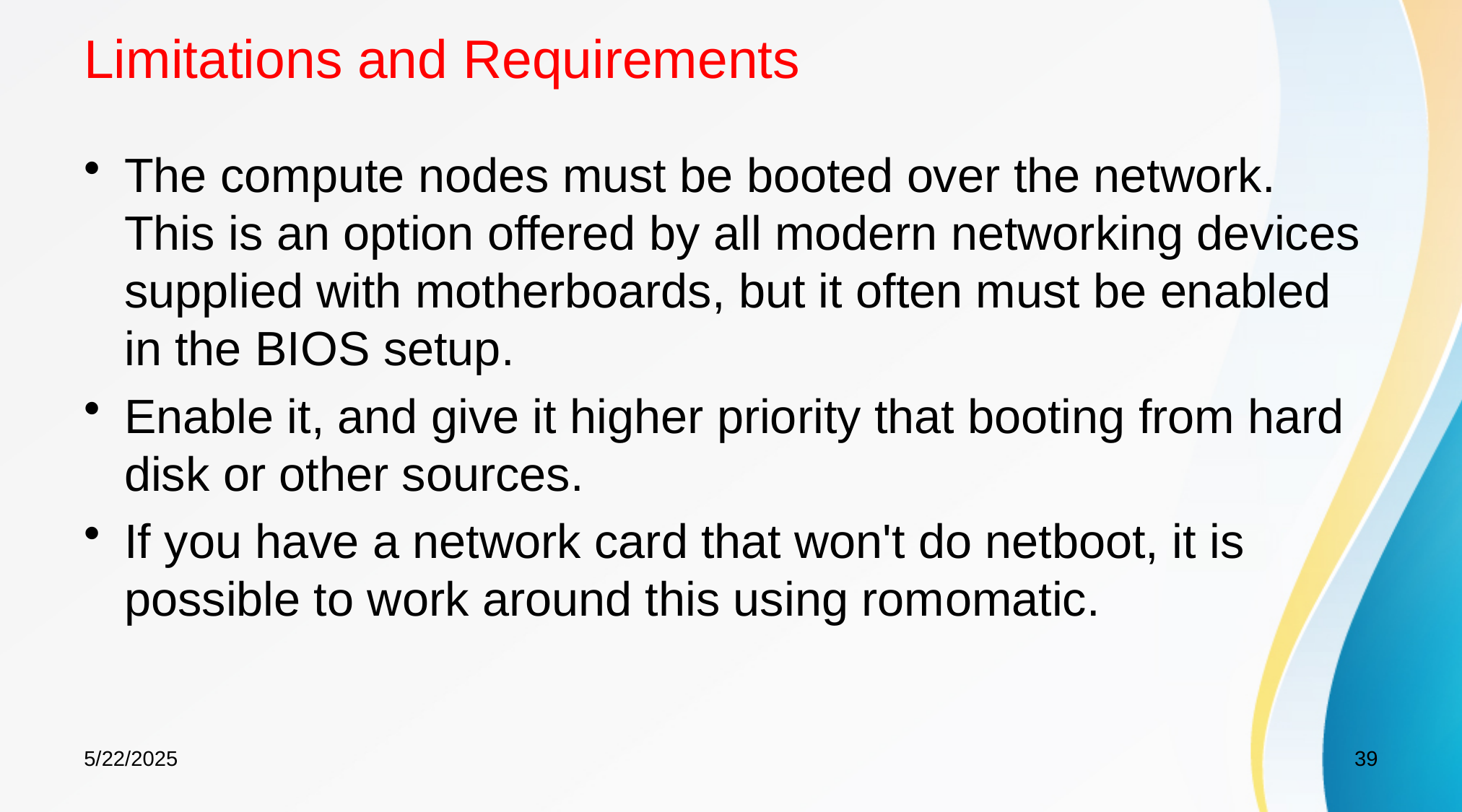

# Limitations and Requirements
The compute nodes must be booted over the network. This is an option offered by all modern networking devices supplied with motherboards, but it often must be enabled in the BIOS setup.
Enable it, and give it higher priority that booting from hard disk or other sources.
If you have a network card that won't do netboot, it is possible to work around this using rom­o­matic.
5/22/2025
39